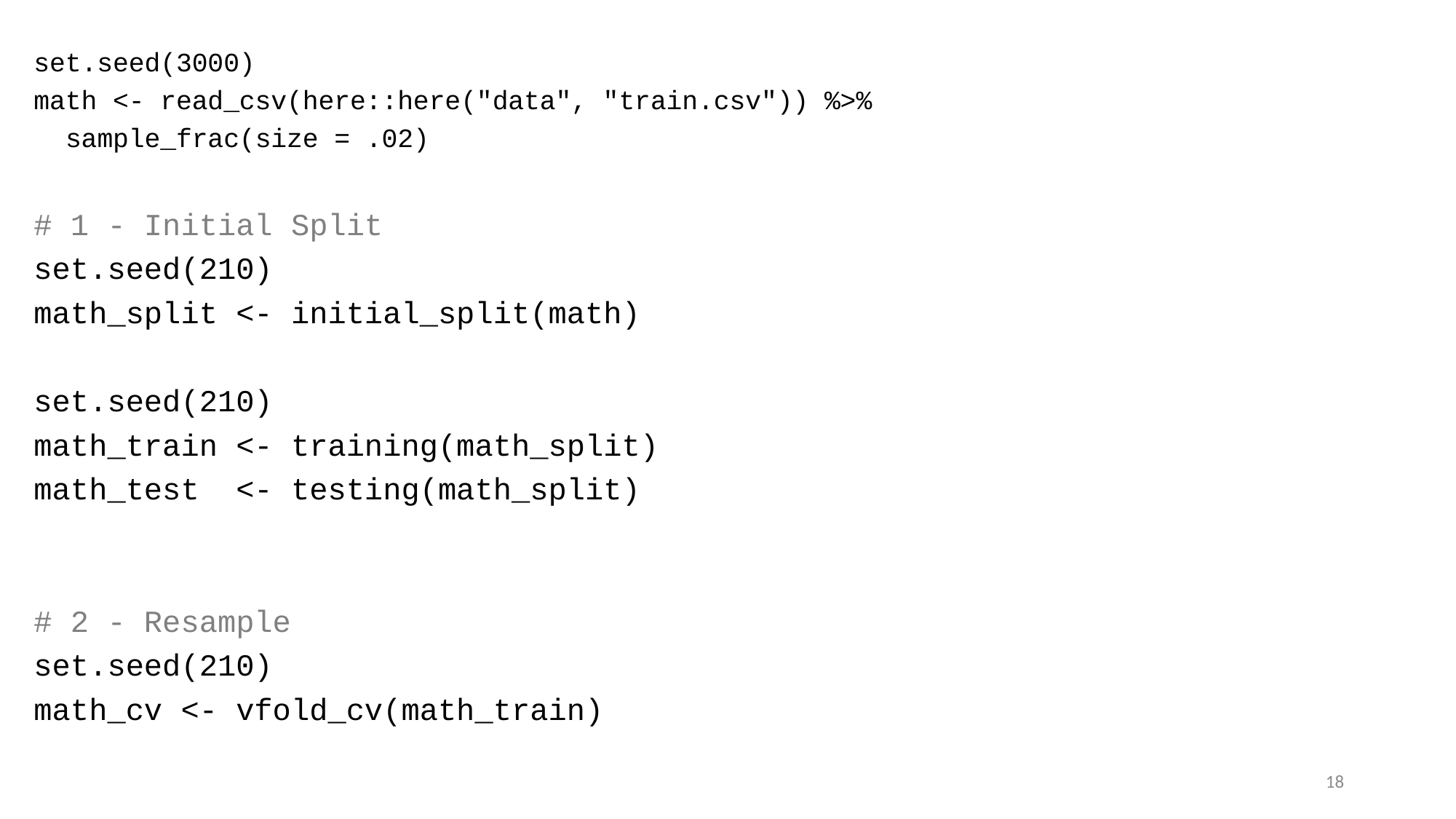

set.seed(3000)
math <- read_csv(here::here("data", "train.csv")) %>%
  sample_frac(size = .02)

# 1 - Initial Split
set.seed(210)
math_split <- initial_split(math)

set.seed(210)
math_train <- training(math_split)
math_test  <- testing(math_split)

# 2 - Resample
set.seed(210)
math_cv <- vfold_cv(math_train)
18